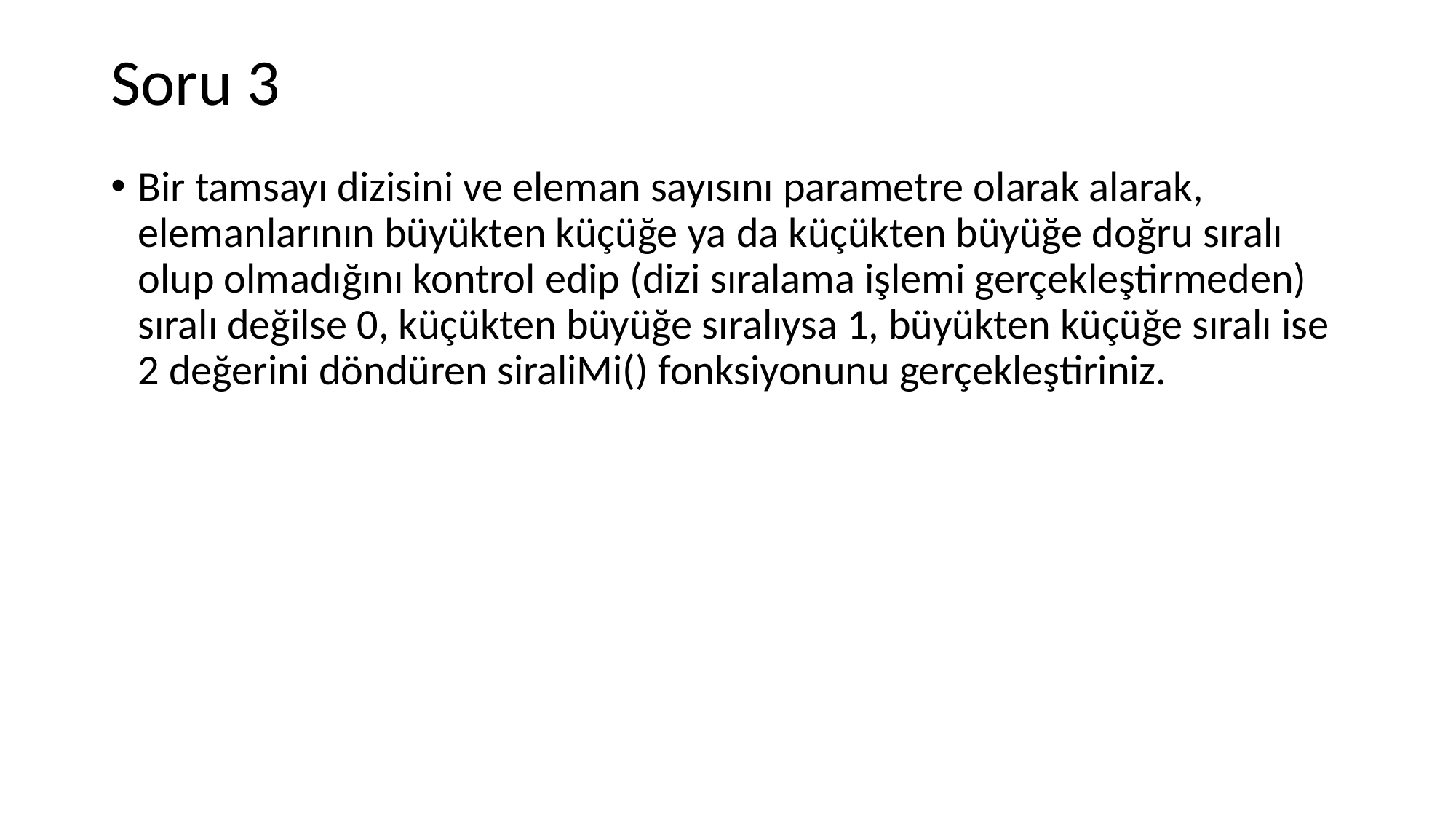

Soru 3
Bir tamsayı dizisini ve eleman sayısını parametre olarak alarak, elemanlarının büyükten küçüğe ya da küçükten büyüğe doğru sıralı olup olmadığını kontrol edip (dizi sıralama işlemi gerçekleştirmeden) sıralı değilse 0, küçükten büyüğe sıralıysa 1, büyükten küçüğe sıralı ise 2 değerini döndüren siraliMi() fonksiyonunu gerçekleştiriniz.